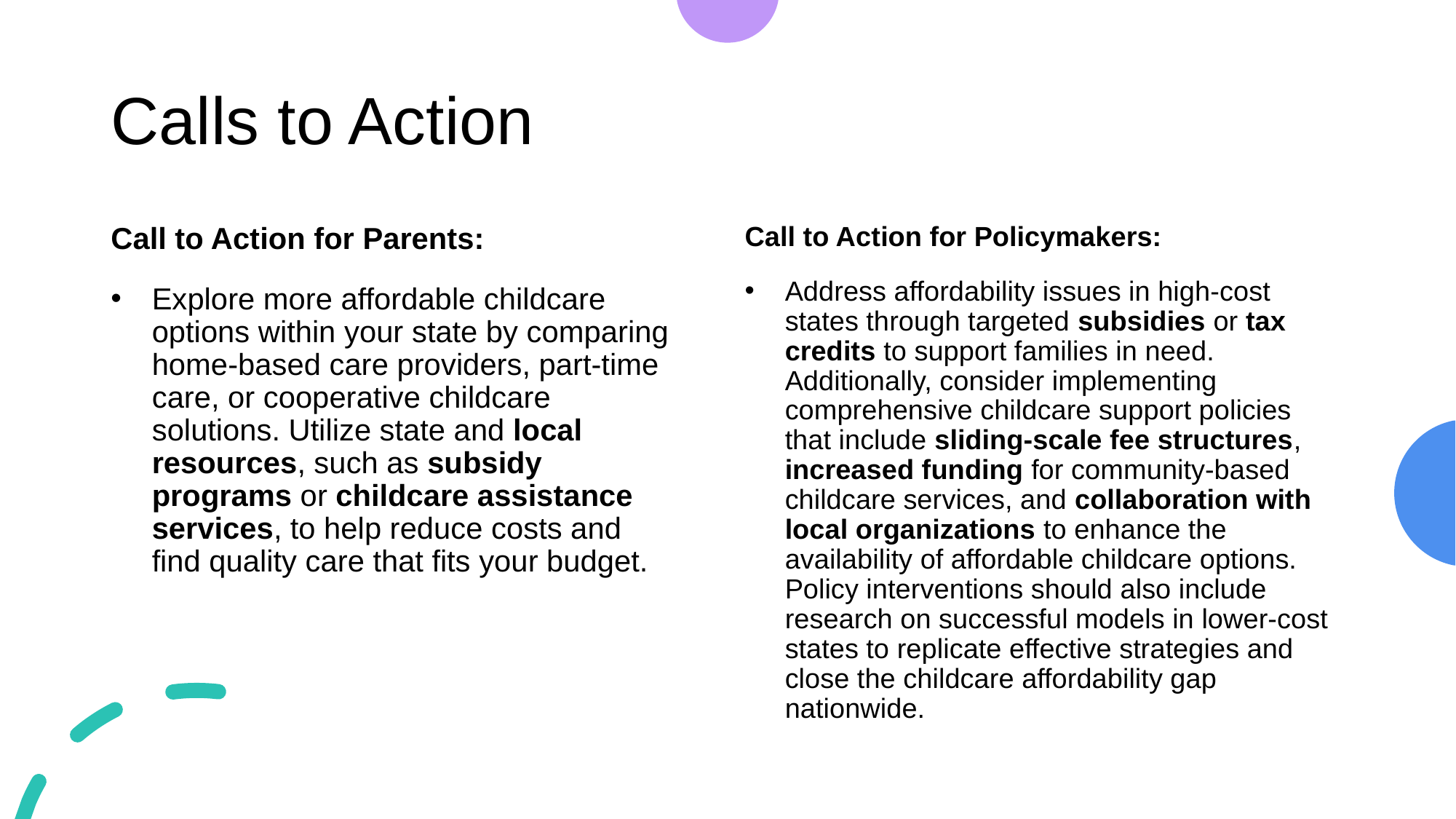

# Calls to Action
Call to Action for Policymakers:
Address affordability issues in high-cost states through targeted subsidies or tax credits to support families in need. Additionally, consider implementing comprehensive childcare support policies that include sliding-scale fee structures, increased funding for community-based childcare services, and collaboration with local organizations to enhance the availability of affordable childcare options. Policy interventions should also include research on successful models in lower-cost states to replicate effective strategies and close the childcare affordability gap nationwide.

Call to Action for Parents:
Explore more affordable childcare options within your state by comparing home-based care providers, part-time care, or cooperative childcare solutions. Utilize state and local resources, such as subsidy programs or childcare assistance services, to help reduce costs and find quality care that fits your budget.